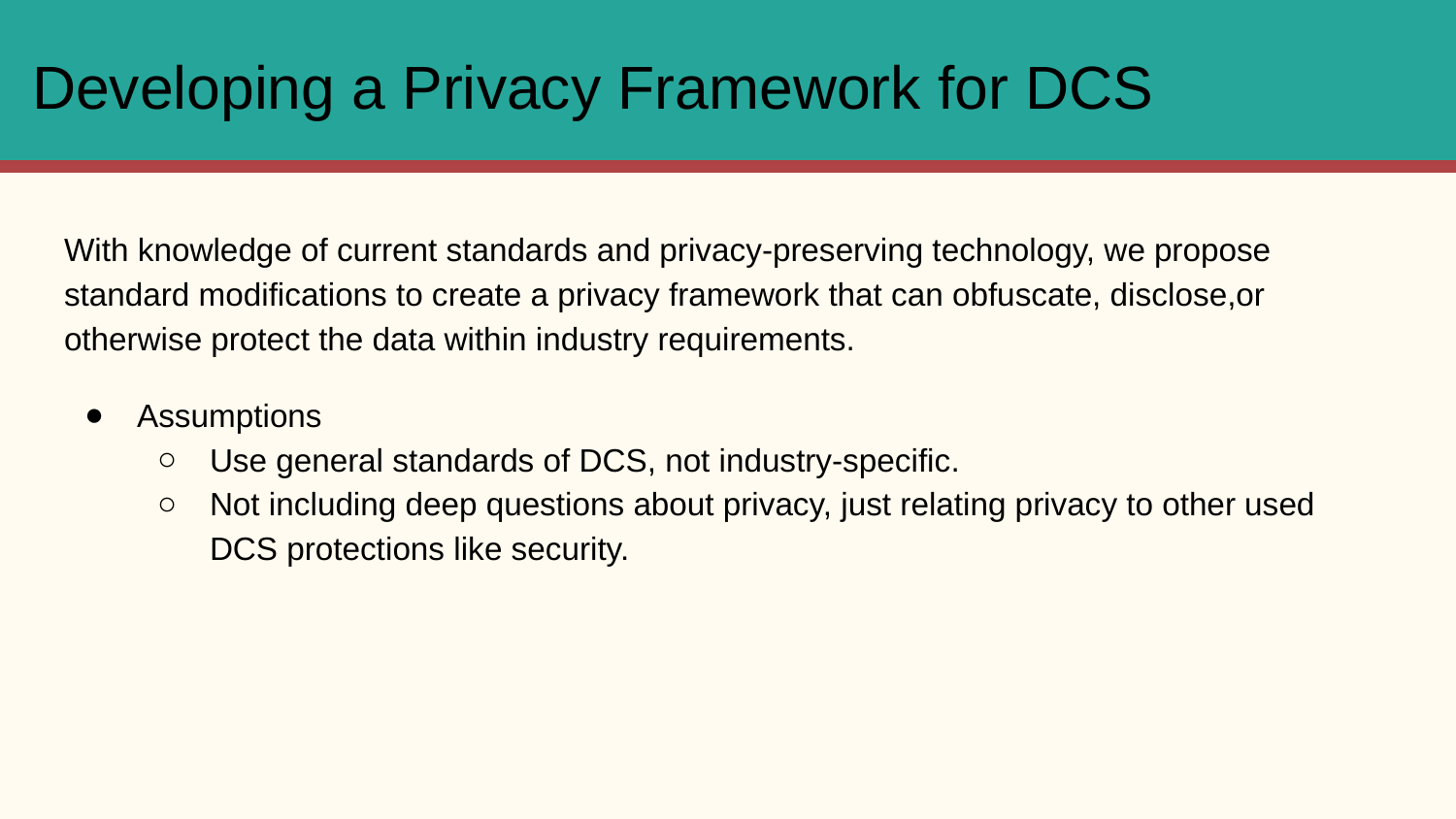

# Developing a Privacy Framework for DCS
With knowledge of current standards and privacy-preserving technology, we propose standard modifications to create a privacy framework that can obfuscate, disclose,or otherwise protect the data within industry requirements.
Assumptions
Use general standards of DCS, not industry-specific.
Not including deep questions about privacy, just relating privacy to other used DCS protections like security.